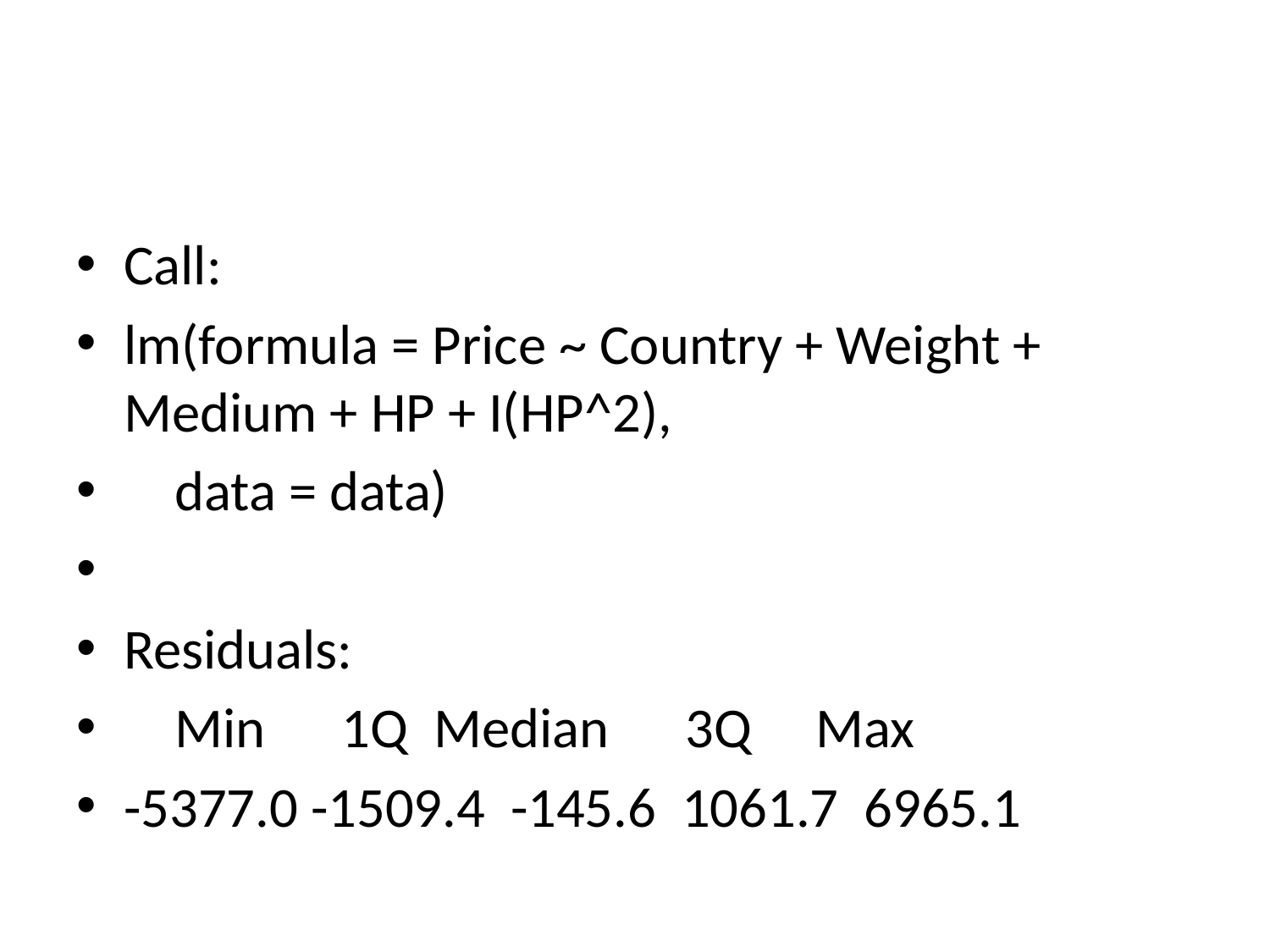

#
Call:
lm(formula = Price ~ Country + Weight + Medium + HP + I(HP^2),
    data = data)

Residuals:
    Min      1Q  Median      3Q     Max
-5377.0 -1509.4  -145.6  1061.7  6965.1